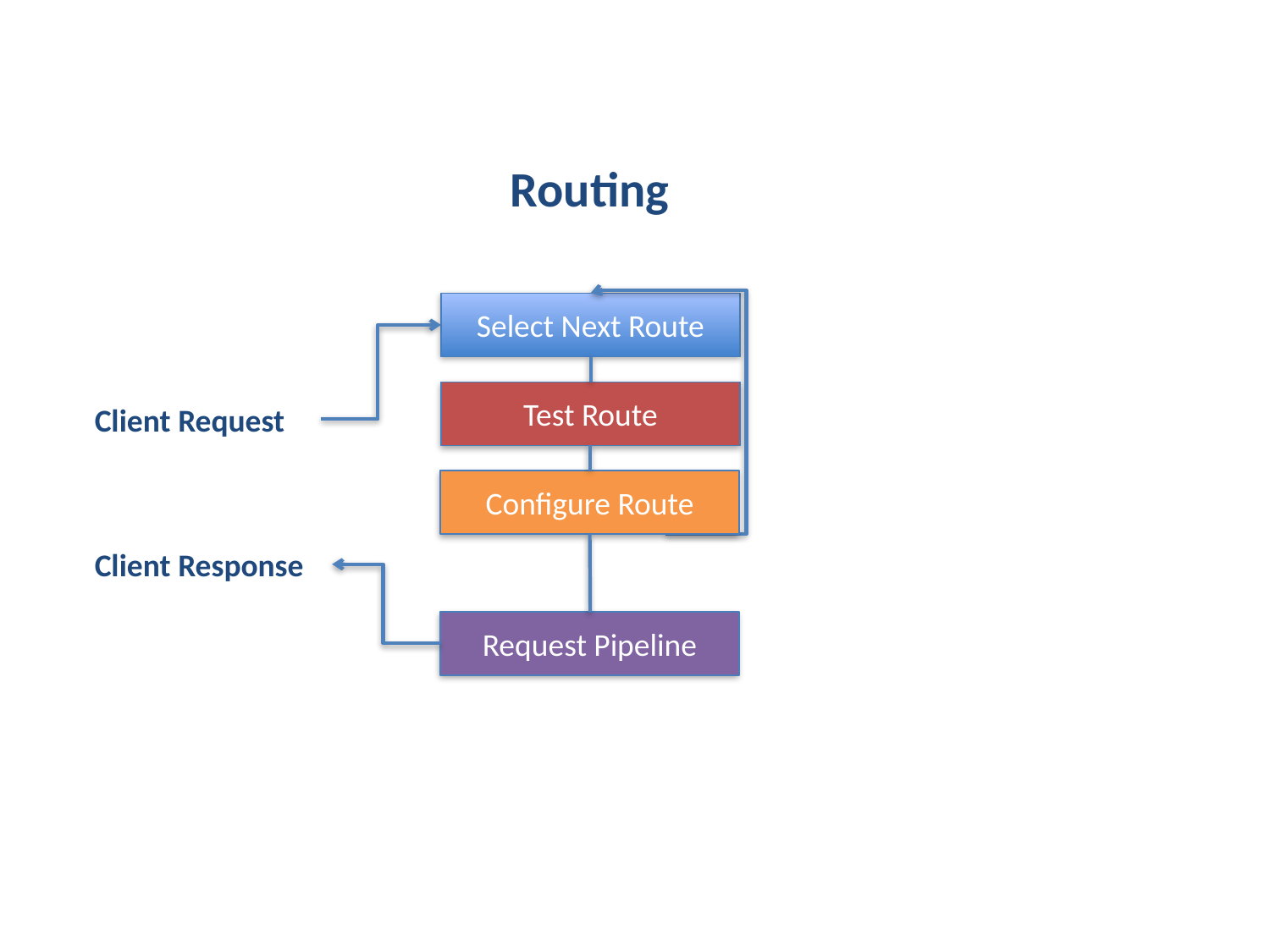

Routing
Select Next Route
Test Route
Client Request
Configure Route
Client Response
Request Pipeline